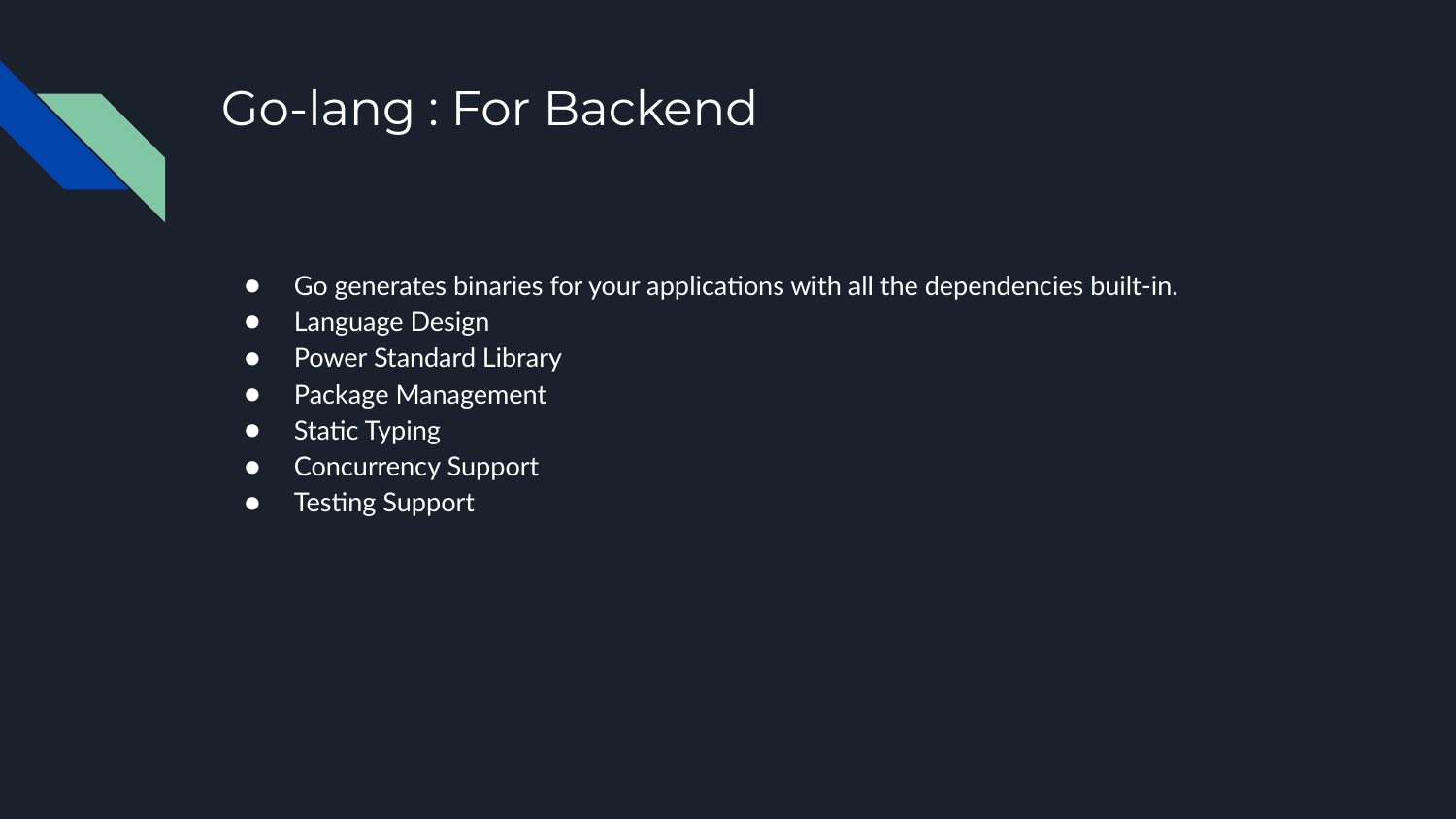

# Go-lang : For Backend
Go generates binaries for your applications with all the dependencies built-in.
Language Design
Power Standard Library
Package Management
Static Typing
Concurrency Support
Testing Support